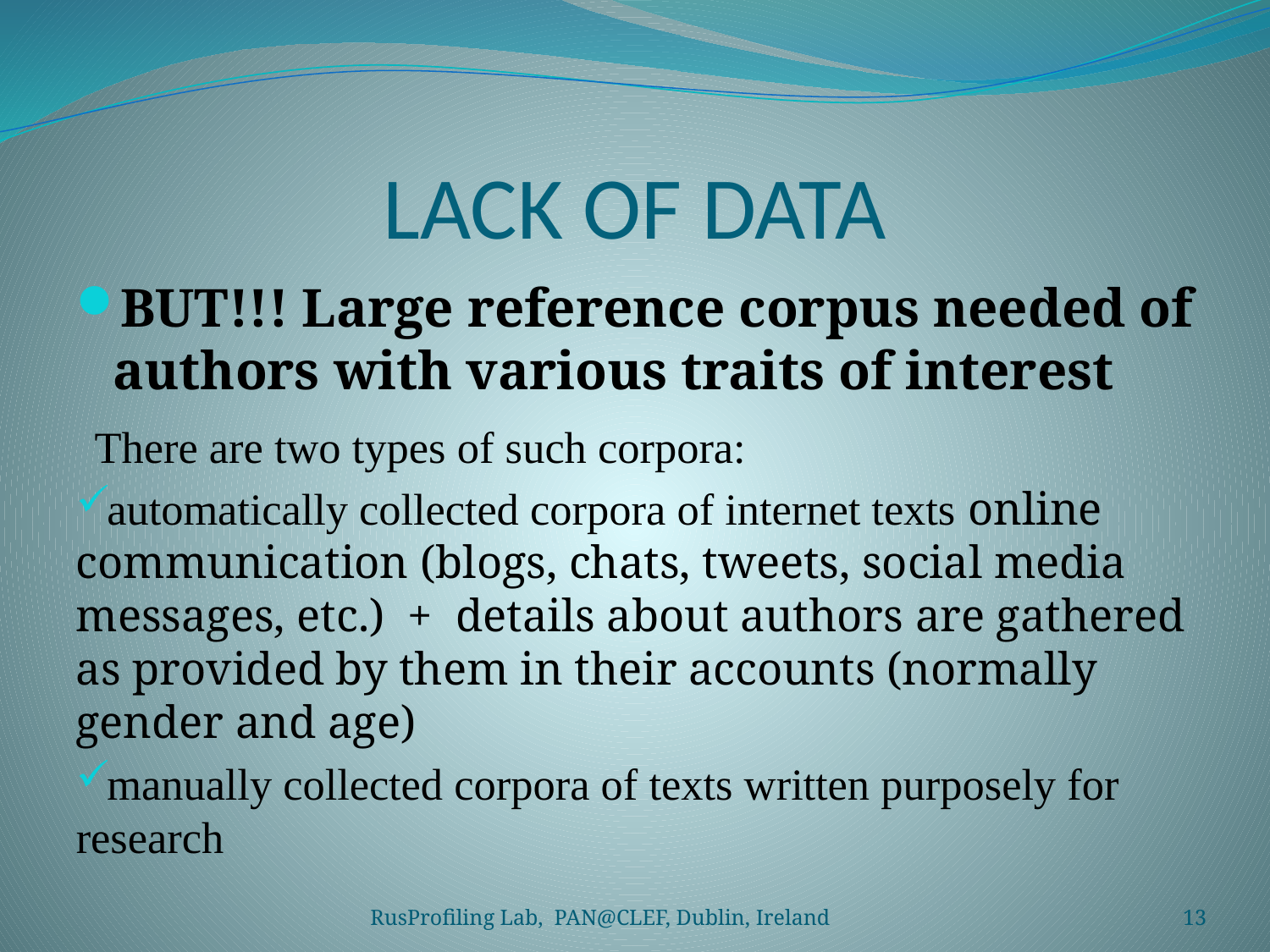

# LACK OF DATA
BUT!!! Large reference corpus needed of authors with various traits of interest
There are two types of such corpora:
automatically collected corpora of internet texts online communication (blogs, chats, tweets, social media messages, etc.)  +  details about authors are gathered as provided by them in their accounts (normally gender and age)
manually collected corpora of texts written purposely for research

RusProfiling Lab,  PAN@CLEF, Dublin, Ireland
13